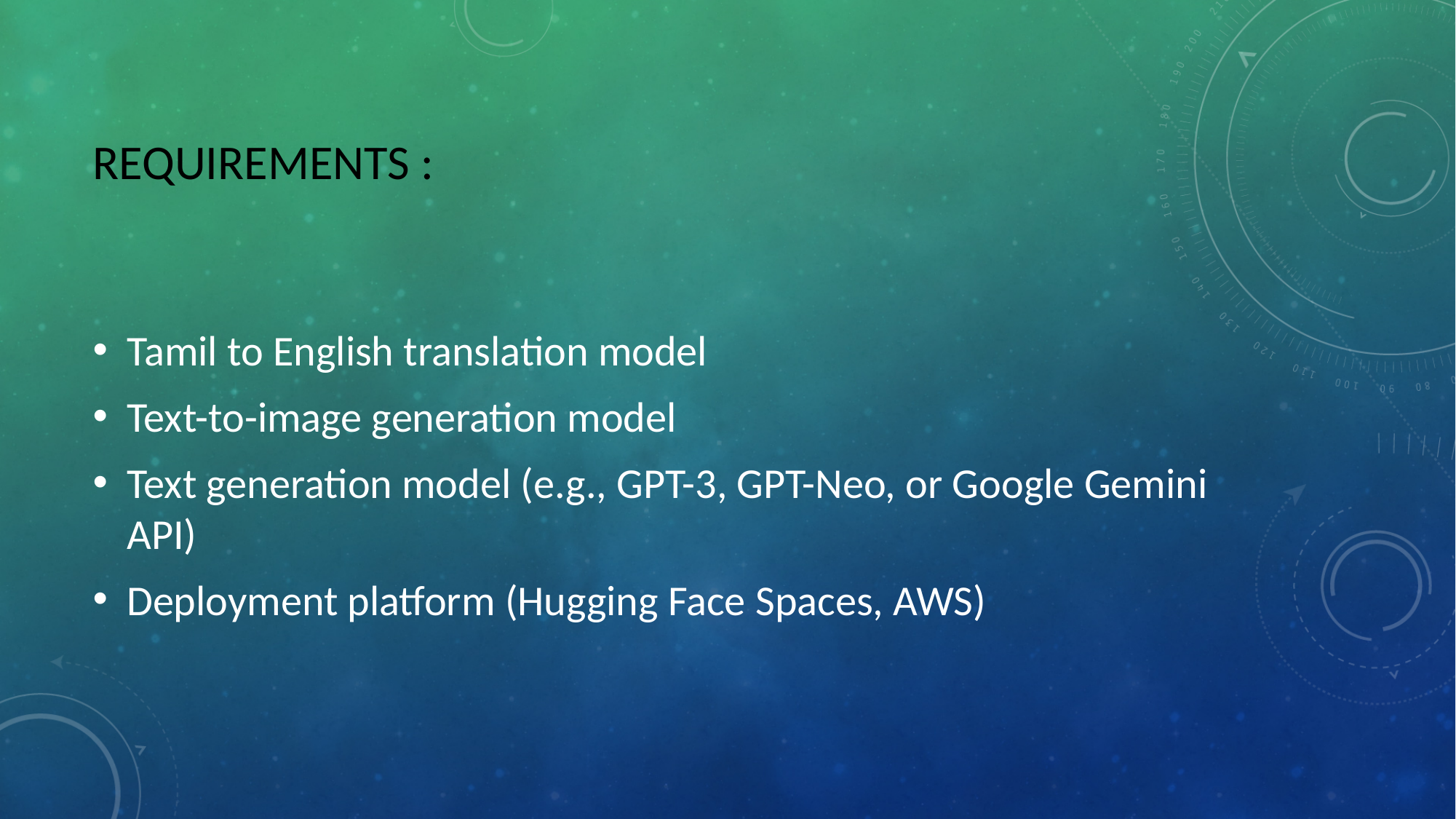

# Requirements :
Tamil to English translation model
Text-to-image generation model
Text generation model (e.g., GPT-3, GPT-Neo, or Google Gemini API)
Deployment platform (Hugging Face Spaces, AWS)